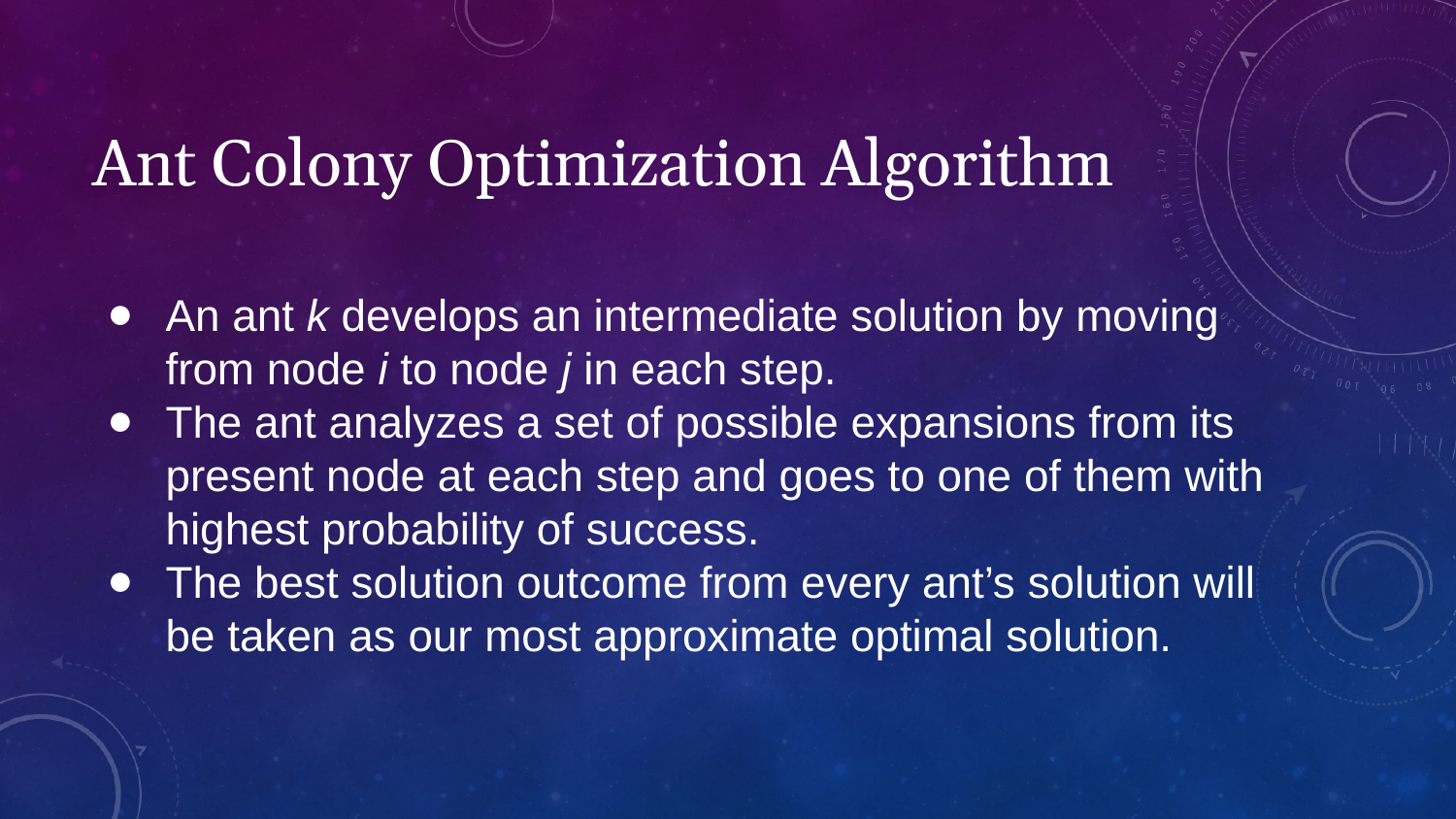

# Ant Colony Optimization Algorithm
An ant k develops an intermediate solution by moving from node i to node j in each step.
The ant analyzes a set of possible expansions from its present node at each step and goes to one of them with highest probability of success.
The best solution outcome from every ant’s solution will be taken as our most approximate optimal solution.